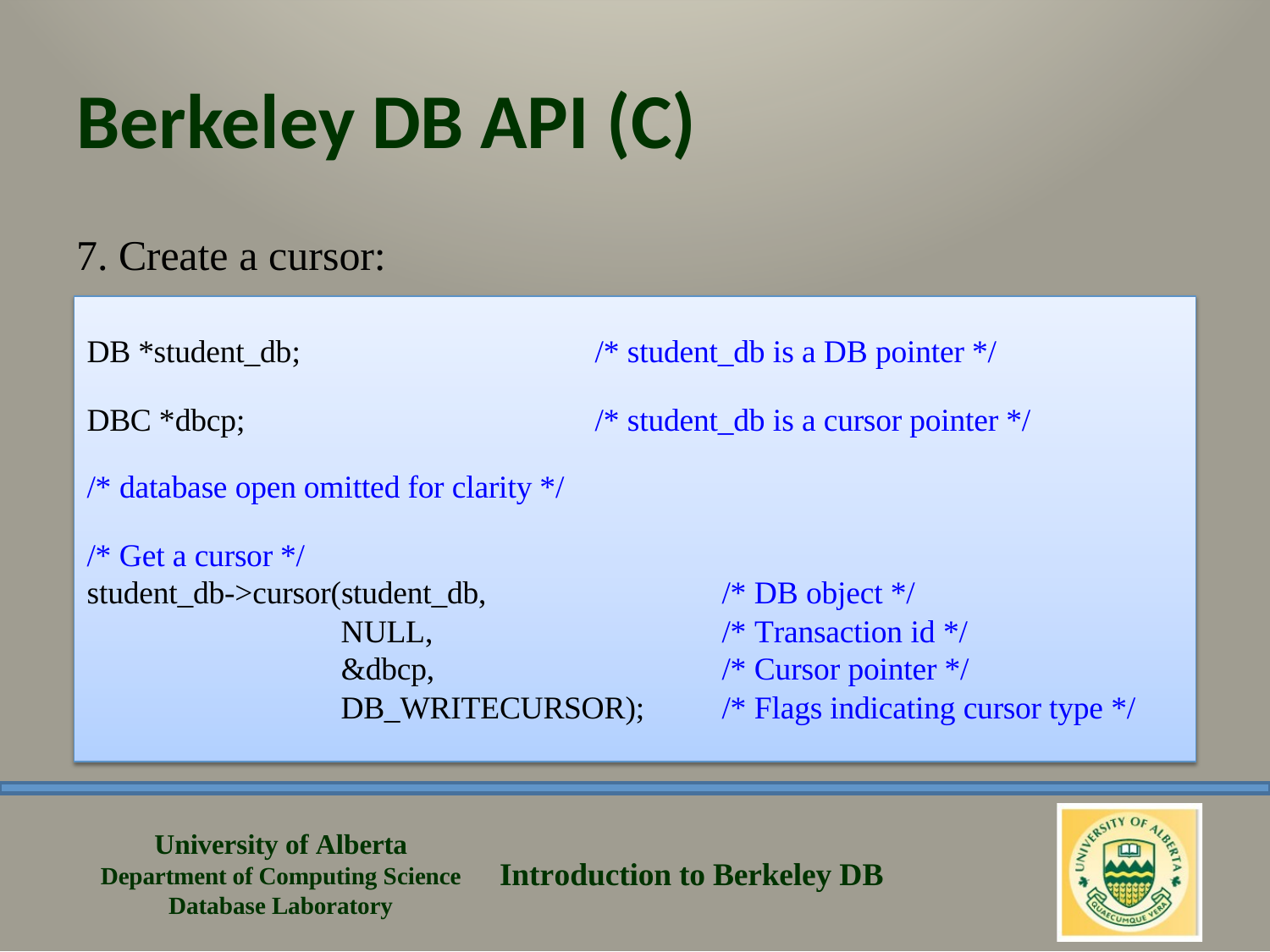

# Berkeley DB API (C)
7. Create a cursor:

DB *student_db;
/* student_db is a DB pointer */
DBC *dbcp;
/* student_db is a cursor pointer */
/* database open omitted for clarity */
/* Get a cursor */
student_db->cursor(student_db,
NULL,
&dbcp,
DB_WRITECURSOR);
/* DB object */
/* Transaction id */
/* Cursor pointer */
/* Flags indicating cursor type */
University of Alberta Department of Computing Science Database Laboratory
Introduction to Berkeley DB